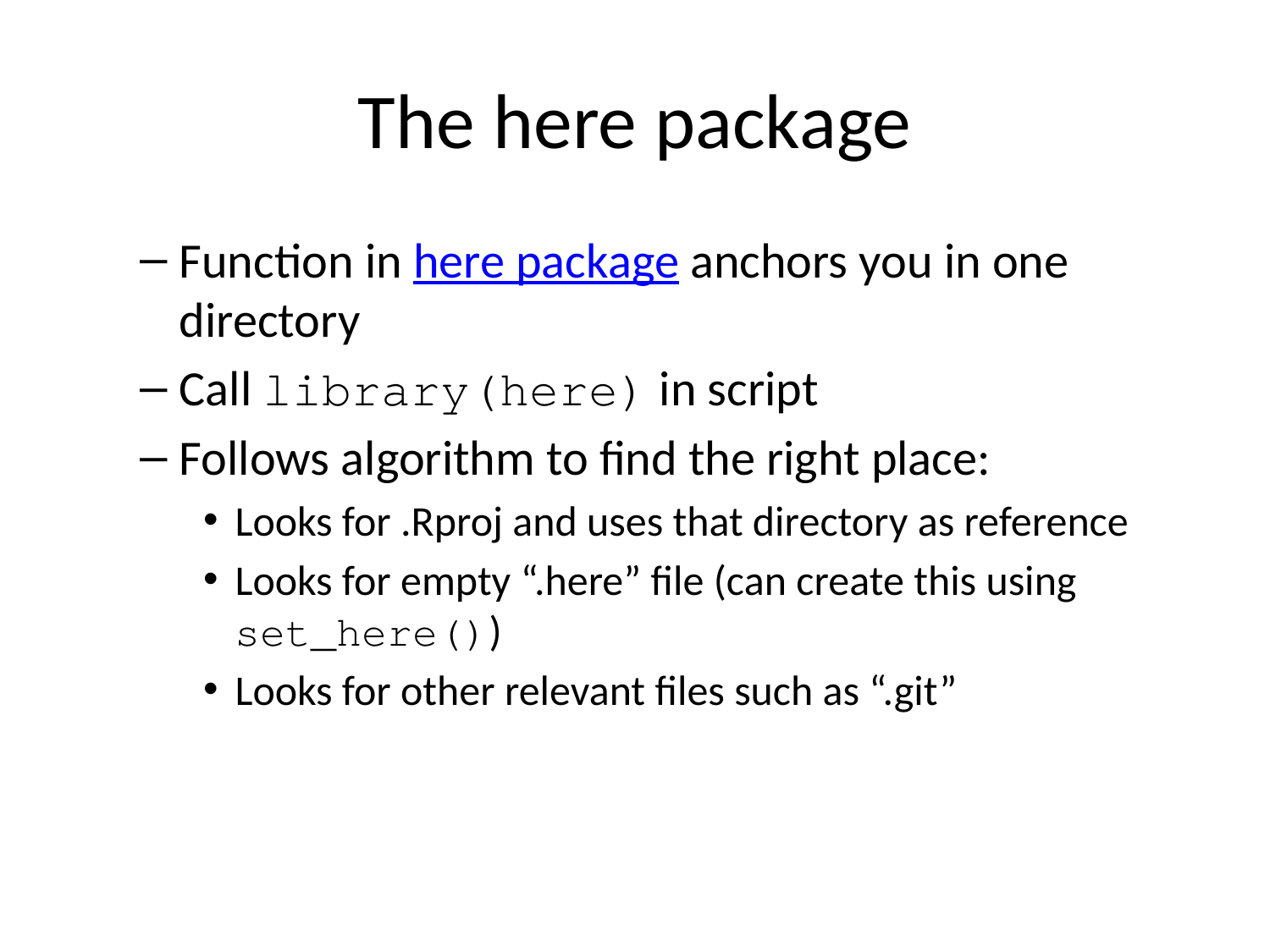

# The here package
Function in here package anchors you in one directory
Call library(here) in script
Follows algorithm to find the right place:
Looks for .Rproj and uses that directory as reference
Looks for empty “.here” file (can create this using set_here())
Looks for other relevant files such as “.git”